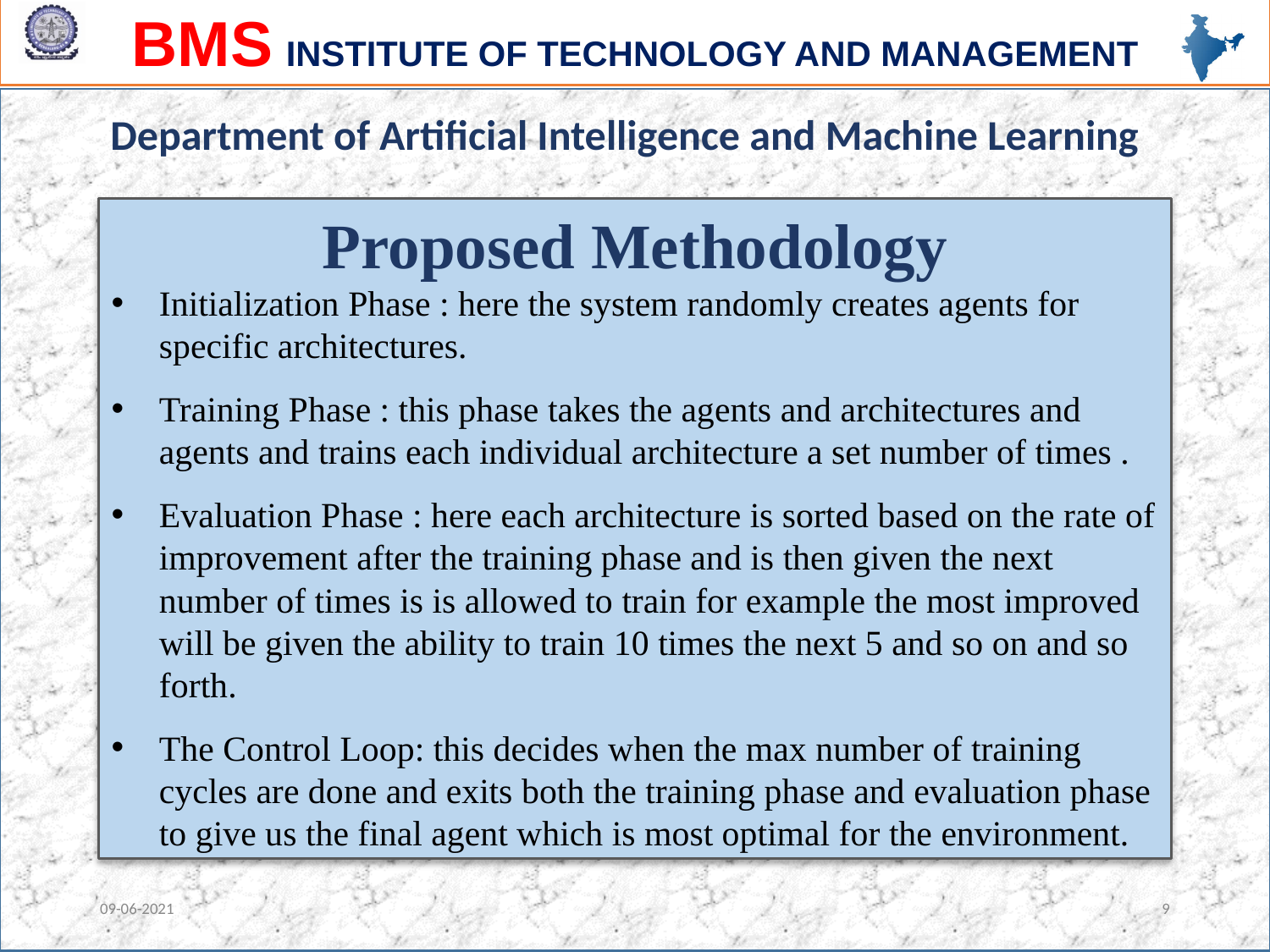

Department of Artificial Intelligence and Machine Learning
Proposed Methodology
Initialization Phase : here the system randomly creates agents for specific architectures.
Training Phase : this phase takes the agents and architectures and agents and trains each individual architecture a set number of times .
Evaluation Phase : here each architecture is sorted based on the rate of improvement after the training phase and is then given the next number of times is is allowed to train for example the most improved will be given the ability to train 10 times the next 5 and so on and so forth.
The Control Loop: this decides when the max number of training cycles are done and exits both the training phase and evaluation phase to give us the final agent which is most optimal for the environment.
09-06-2021
9